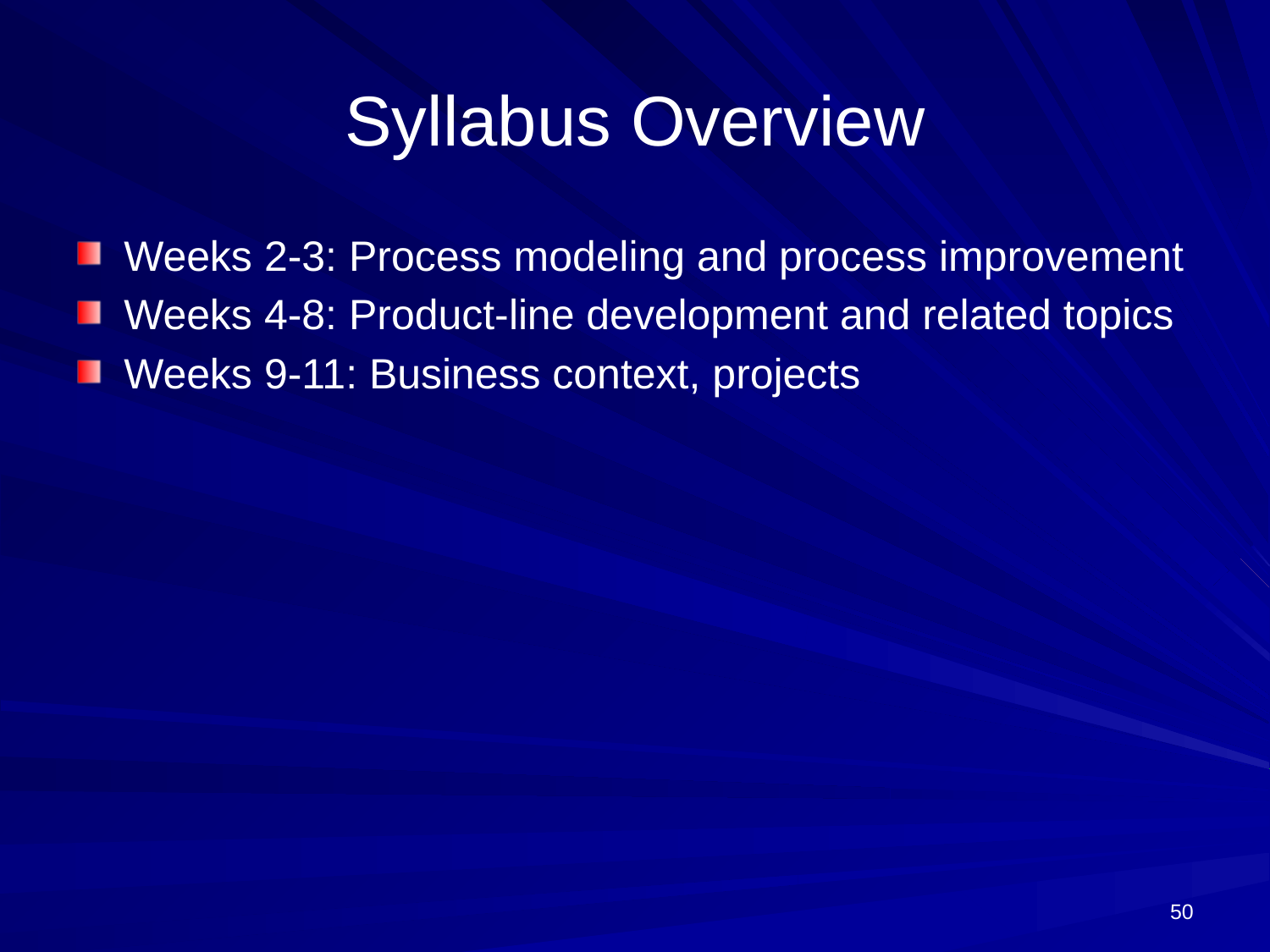

# Syllabus Overview
Weeks 2-3: Process modeling and process improvement
Weeks 4-8: Product-line development and related topics
Weeks 9-11: Business context, projects

50